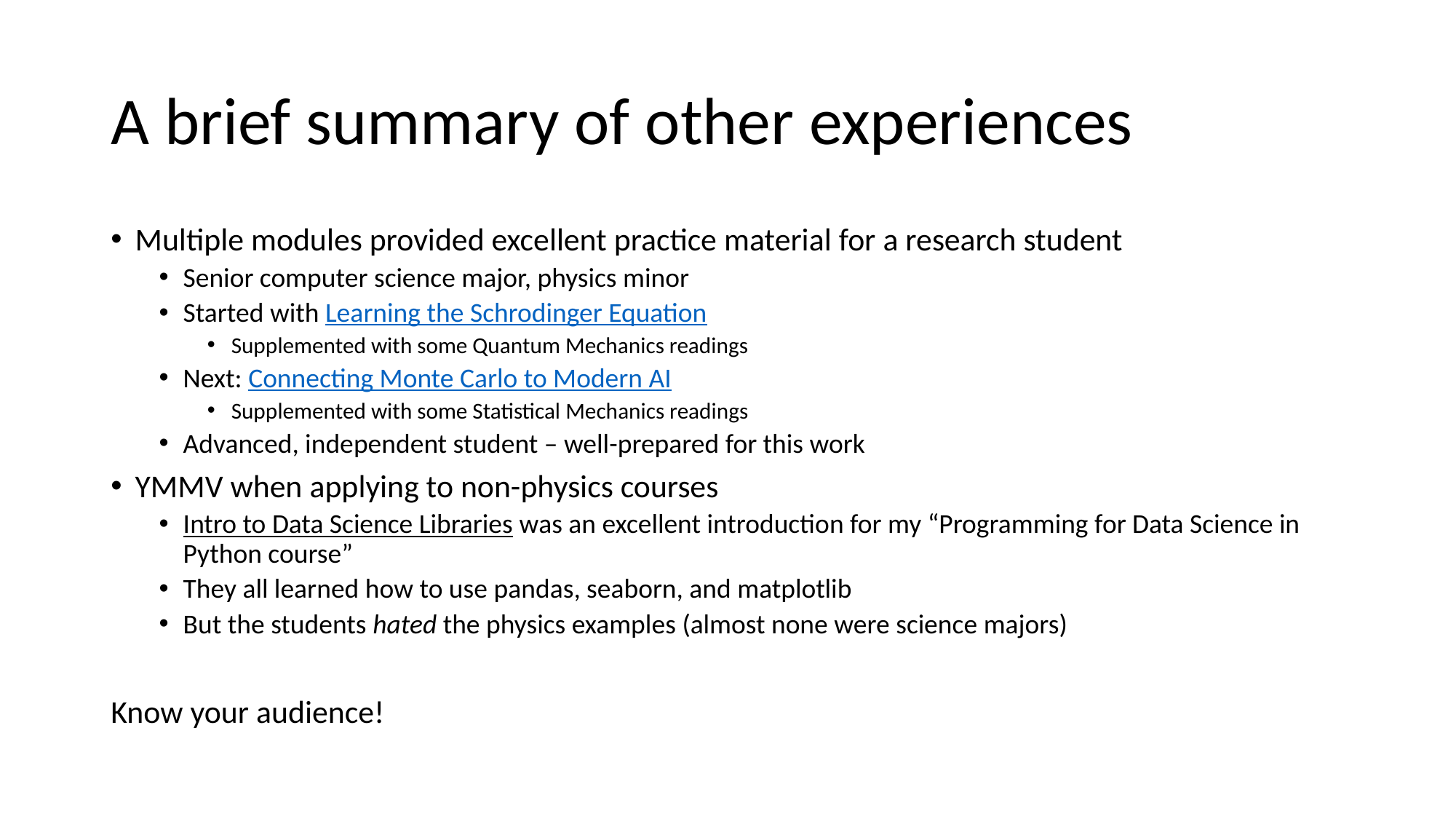

# A brief summary of other experiences
Multiple modules provided excellent practice material for a research student
Senior computer science major, physics minor
Started with Learning the Schrodinger Equation
Supplemented with some Quantum Mechanics readings
Next: Connecting Monte Carlo to Modern AI
Supplemented with some Statistical Mechanics readings
Advanced, independent student – well-prepared for this work
YMMV when applying to non-physics courses
Intro to Data Science Libraries was an excellent introduction for my “Programming for Data Science in Python course”
They all learned how to use pandas, seaborn, and matplotlib
But the students hated the physics examples (almost none were science majors)

Know your audience!